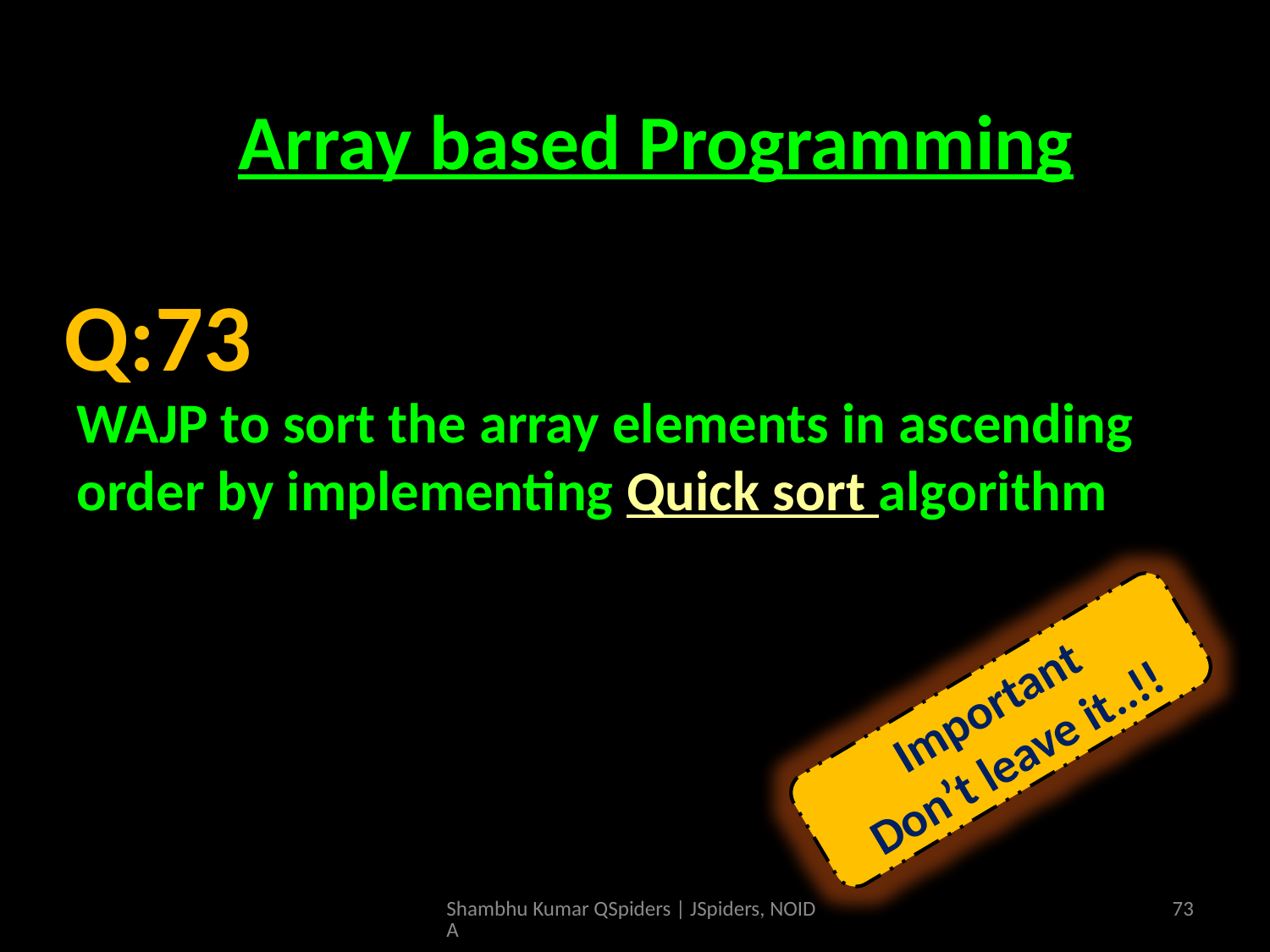

# Array based Programming
Array based Programming

WAJP to sort the array elements in ascending order by implementing Quick sort algorithm
Q:73
Important
Don’t leave it..!!
Shambhu Kumar QSpiders | JSpiders, NOIDA
73